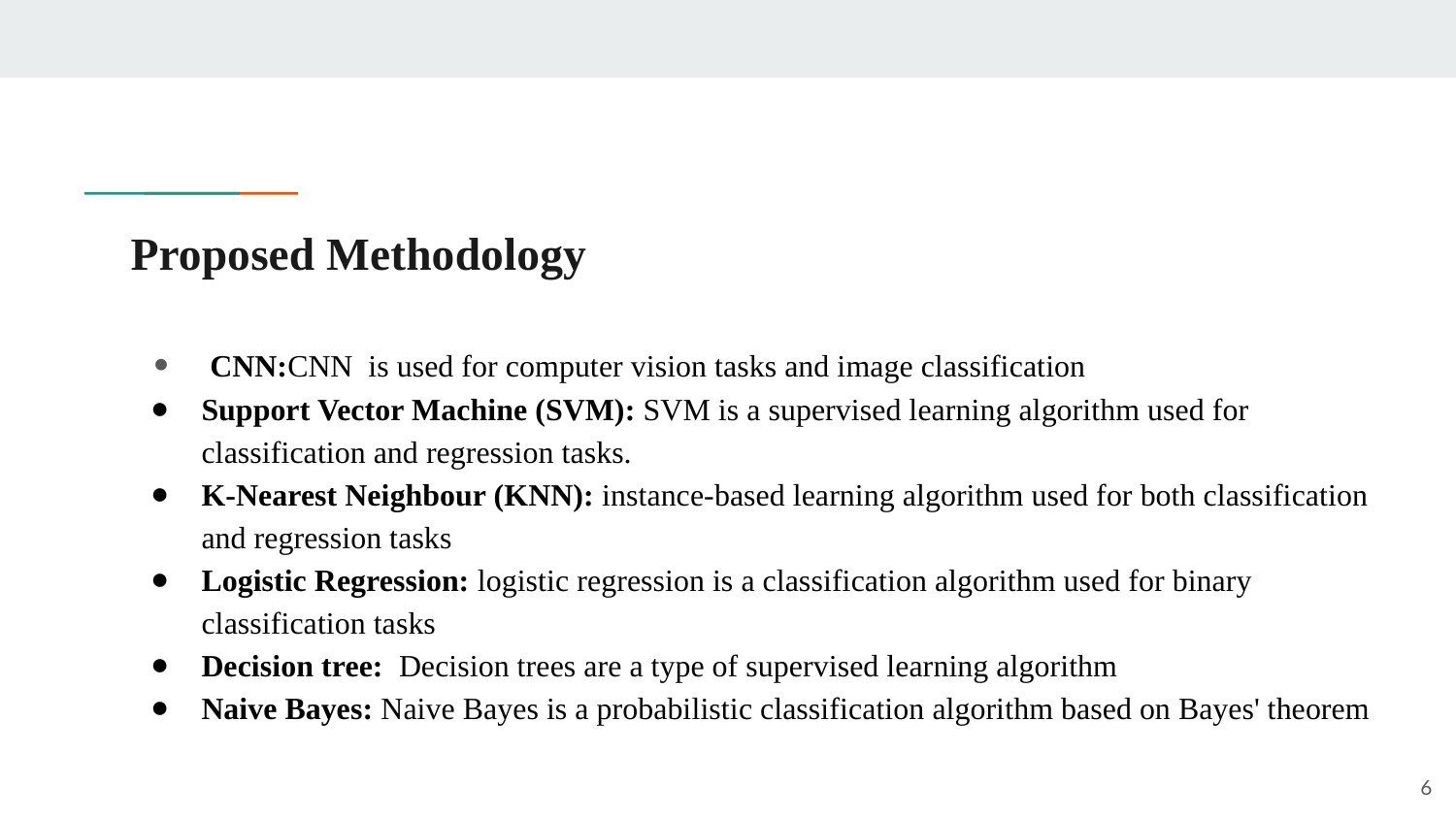

# Proposed Methodology
 CNN:CNN  is used for computer vision tasks and image classification
Support Vector Machine (SVM): SVM is a supervised learning algorithm used for classification and regression tasks.
K-Nearest Neighbour (KNN): instance-based learning algorithm used for both classification and regression tasks
Logistic Regression: logistic regression is a classification algorithm used for binary classification tasks
Decision tree:  Decision trees are a type of supervised learning algorithm
Naive Bayes: Naive Bayes is a probabilistic classification algorithm based on Bayes' theorem

6